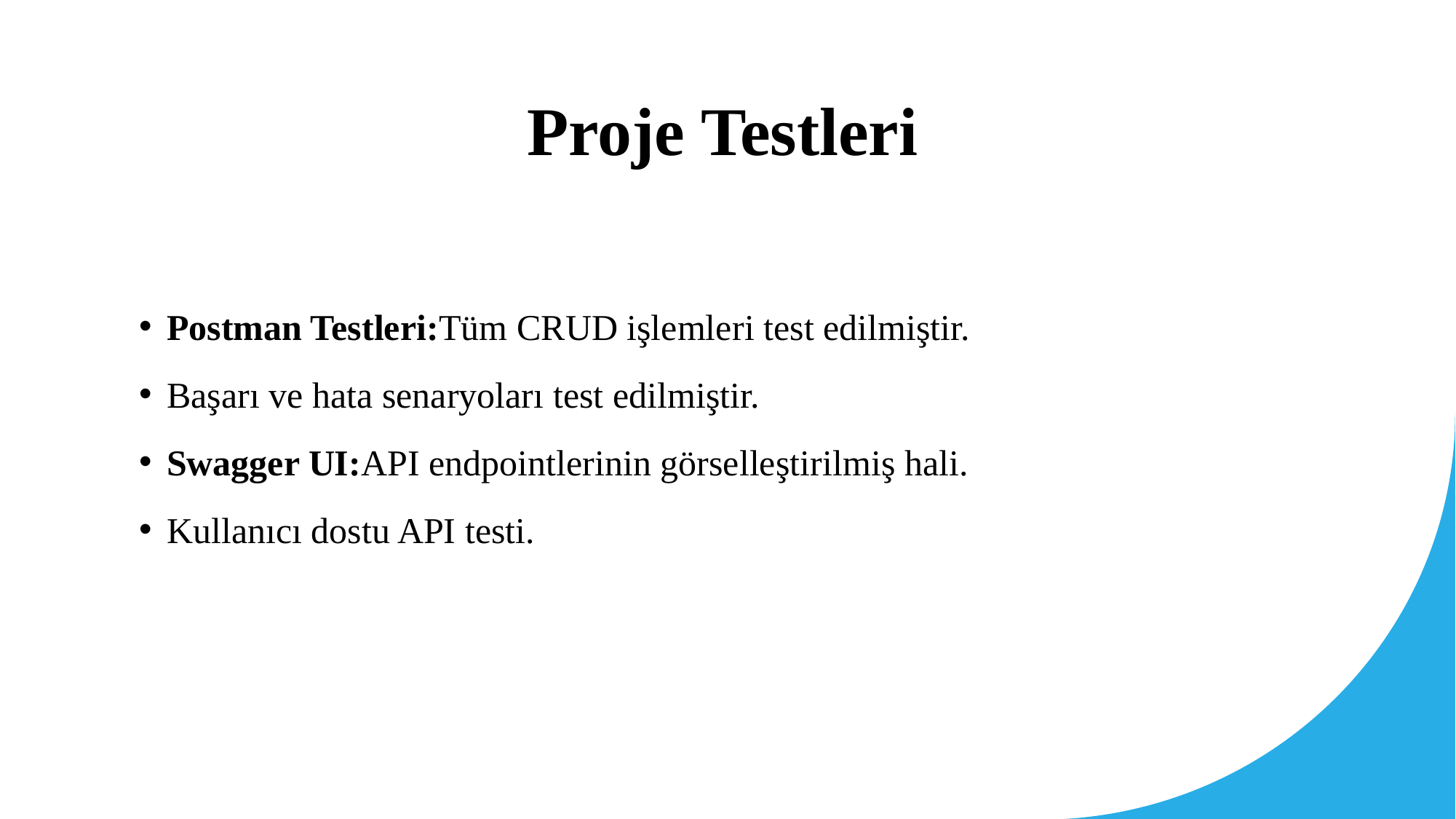

# Proje Testleri
Postman Testleri:Tüm CRUD işlemleri test edilmiştir.
Başarı ve hata senaryoları test edilmiştir.
Swagger UI:API endpointlerinin görselleştirilmiş hali.
Kullanıcı dostu API testi.